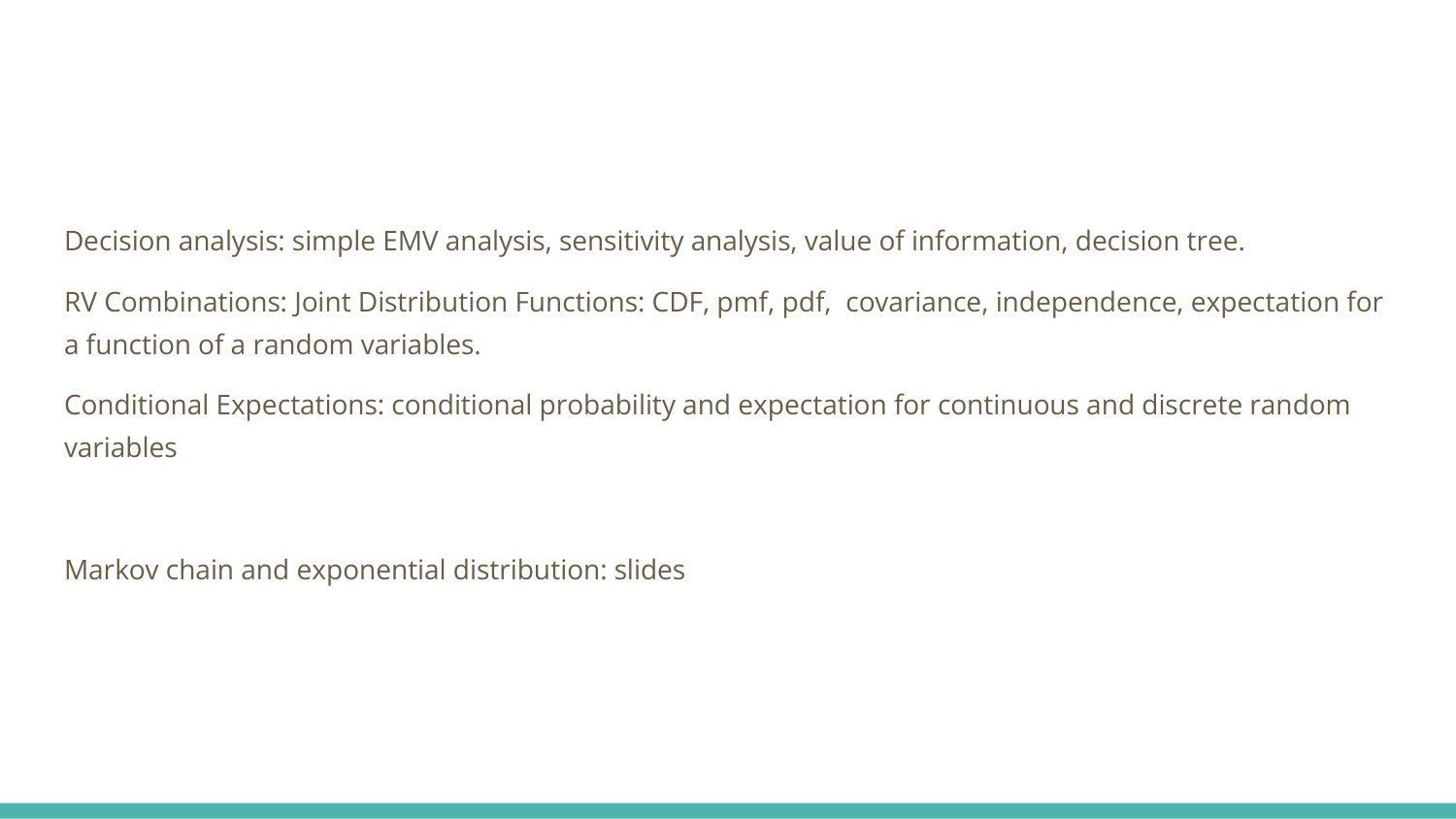

#
Decision analysis: simple EMV analysis, sensitivity analysis, value of information, decision tree.
RV Combinations: Joint Distribution Functions: CDF, pmf, pdf,  covariance, independence, expectation for a function of a random variables.
Conditional Expectations: conditional probability and expectation for continuous and discrete random variables

Markov chain and exponential distribution: slides